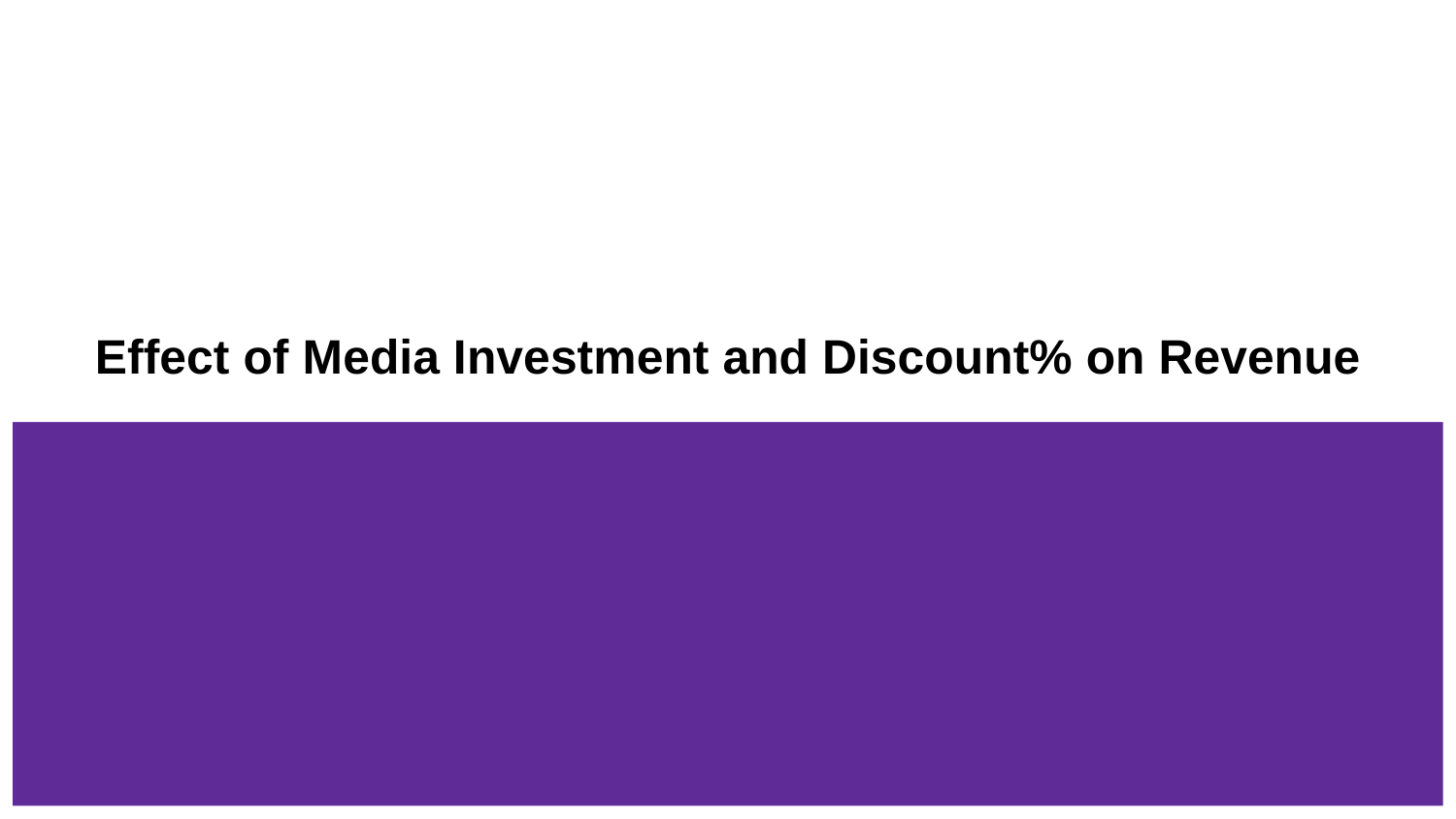

# Effect of Media Investment and Discount% on Revenue